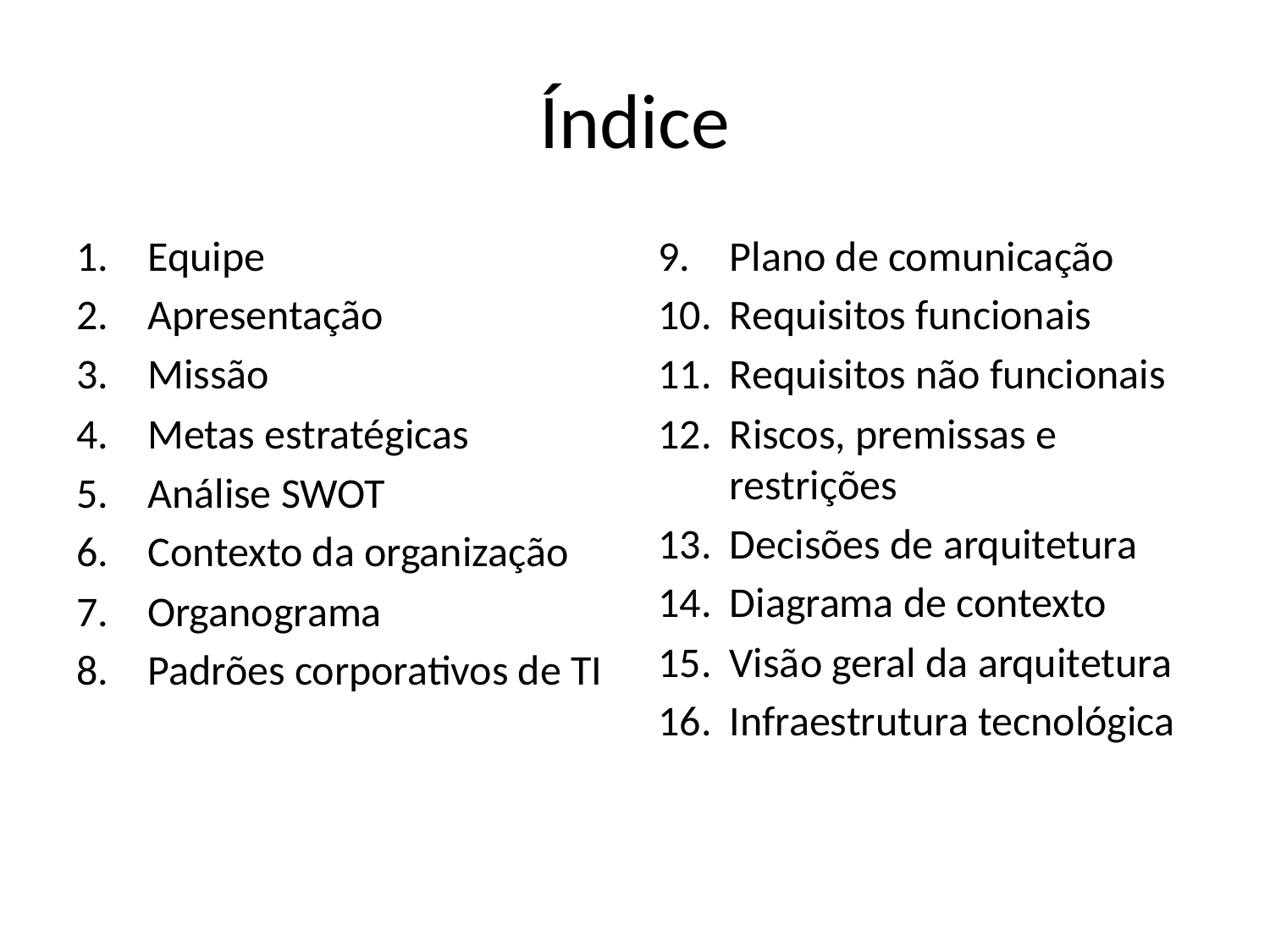

# Índice
Equipe
Apresentação
Missão
Metas estratégicas
Análise SWOT
Contexto da organização
Organograma
Padrões corporativos de TI
Plano de comunicação
Requisitos funcionais
Requisitos não funcionais
Riscos, premissas e restrições
Decisões de arquitetura
Diagrama de contexto
Visão geral da arquitetura
Infraestrutura tecnológica